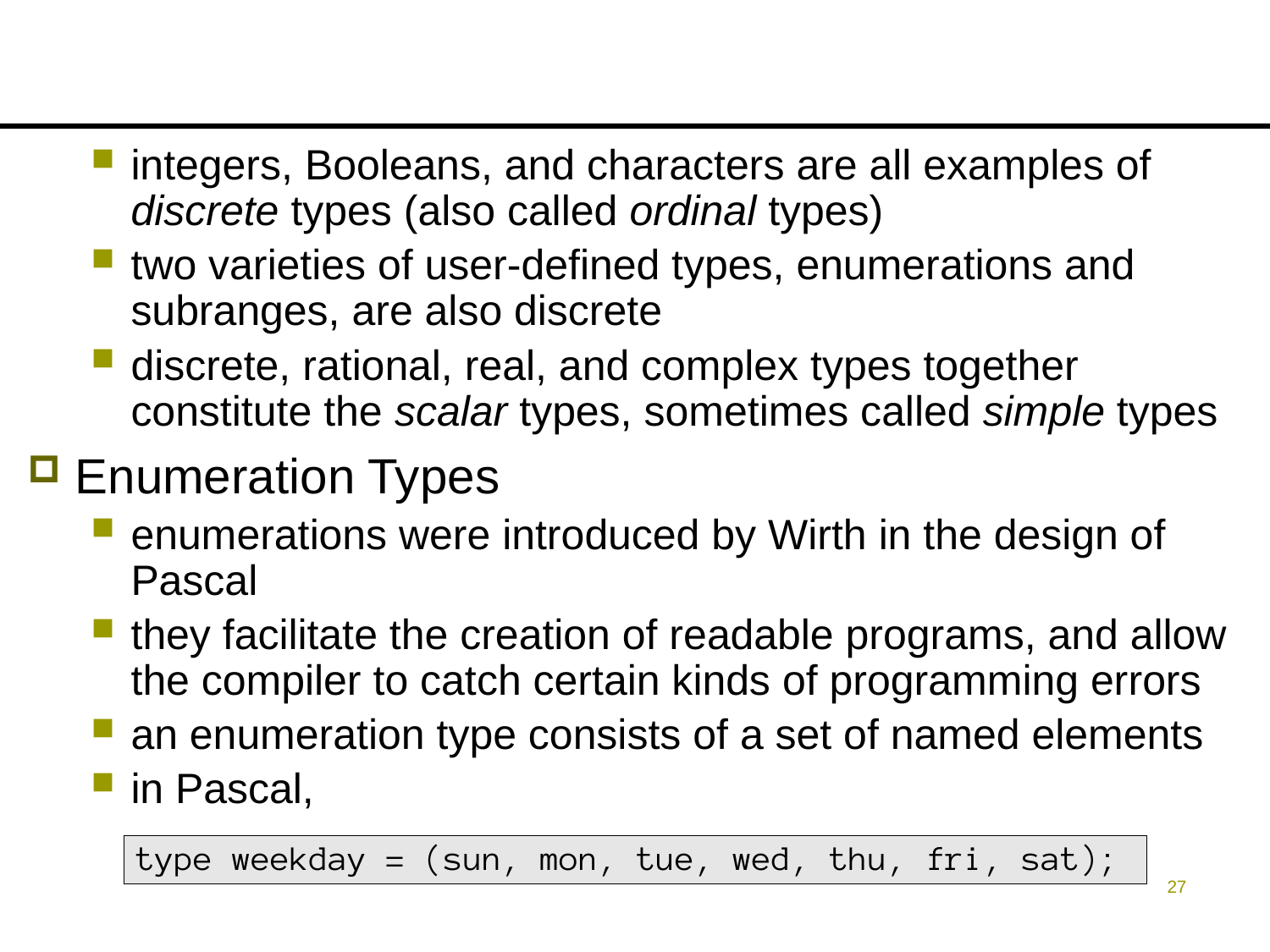

#
integers, Booleans, and characters are all examples of discrete types (also called ordinal types)
two varieties of user-defined types, enumerations and subranges, are also discrete
discrete, rational, real, and complex types together constitute the scalar types, sometimes called simple types
Enumeration Types
enumerations were introduced by Wirth in the design of Pascal
they facilitate the creation of readable programs, and allow the compiler to catch certain kinds of programming errors
an enumeration type consists of a set of named elements
in Pascal,
type weekday = (sun, mon, tue, wed, thu, fri, sat);
27